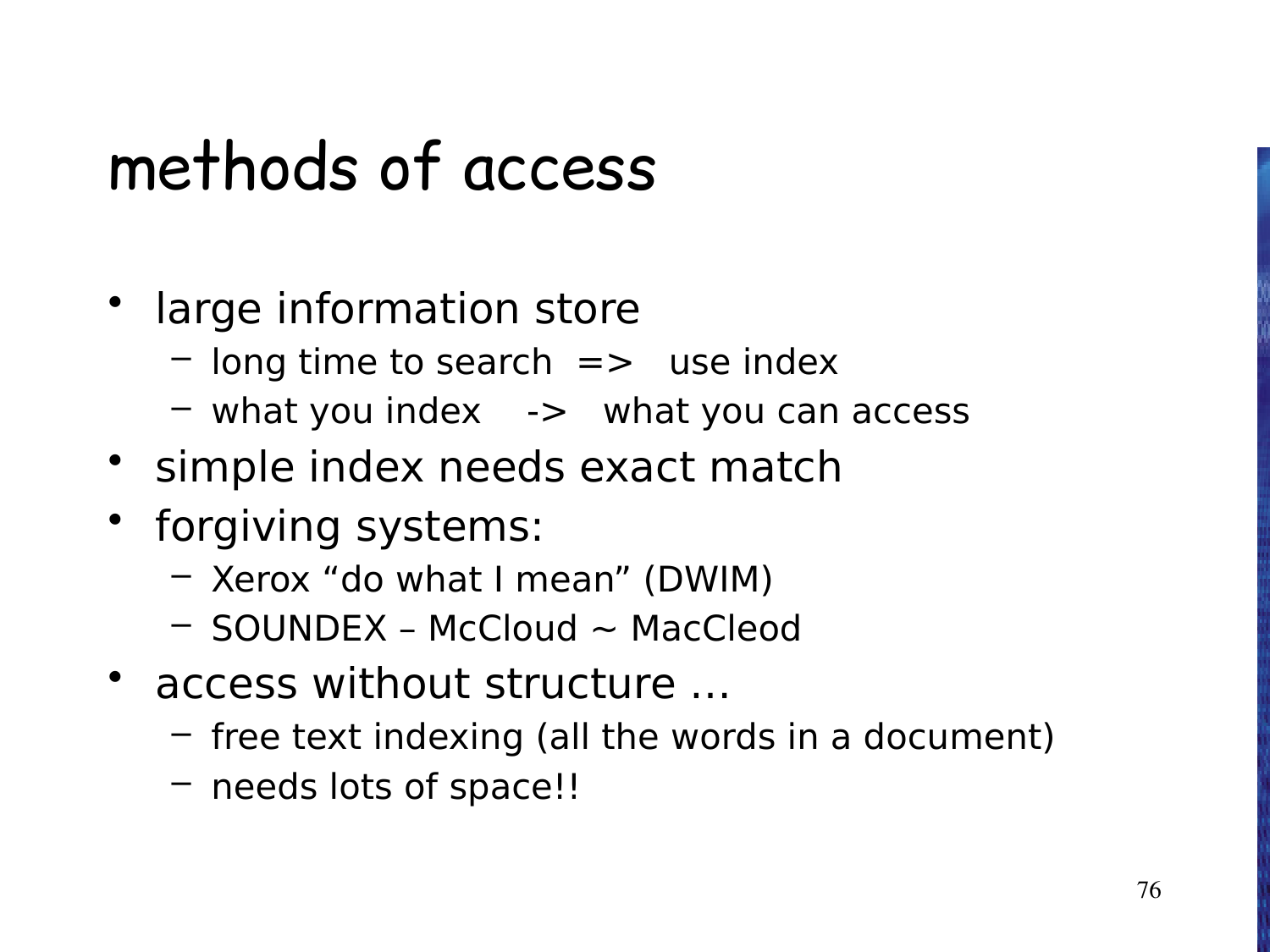

# methods of access
large information store
long time to search  =>   use index
what you index    ->   what you can access
simple index needs exact match
forgiving systems:
Xerox “do what I mean” (DWIM)
SOUNDEX – McCloud ~ MacCleod
access without structure …
free text indexing (all the words in a document)
needs lots of space!!
76